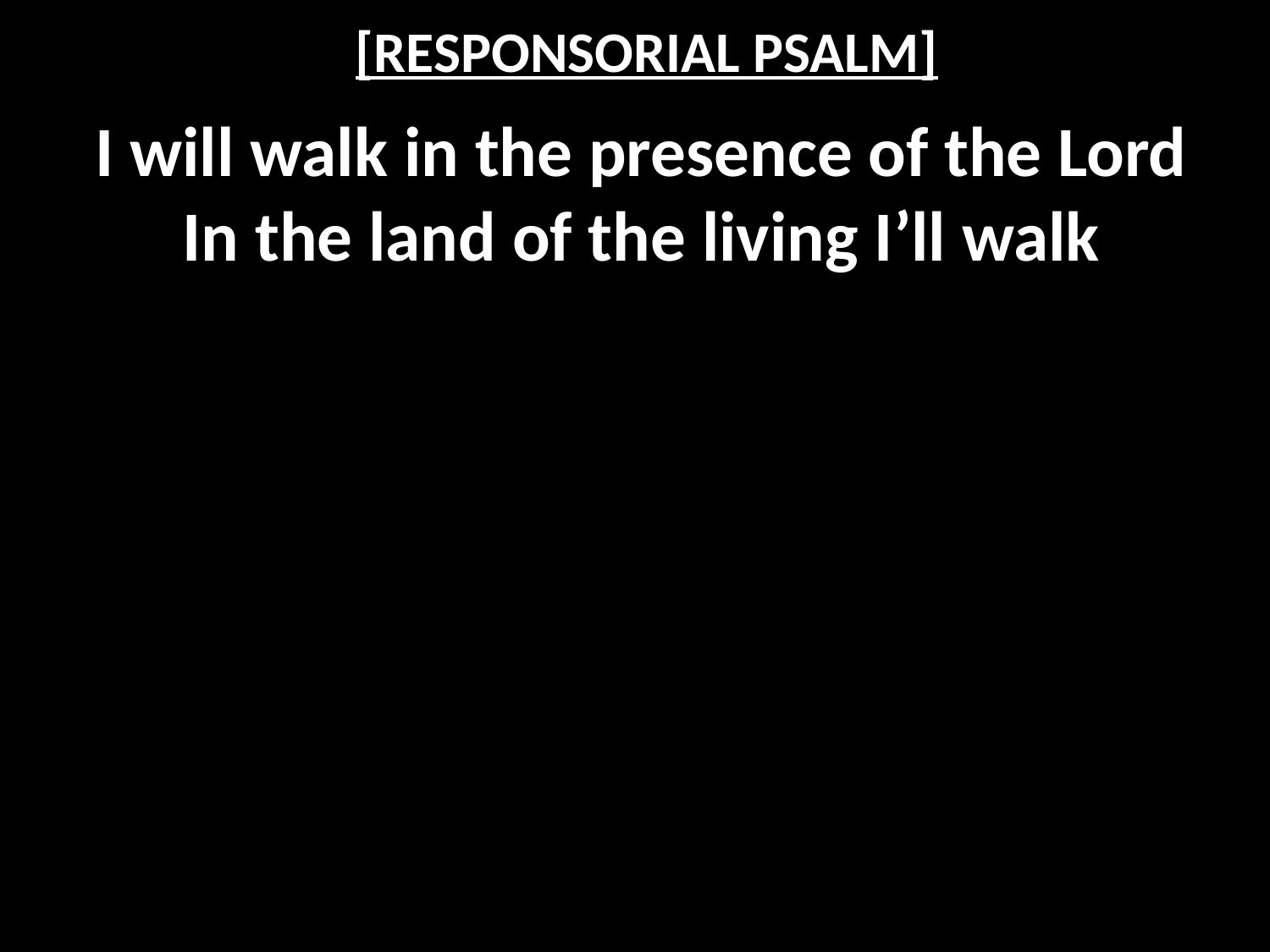

# [RESPONSORIAL PSALM]
I will walk in the presence of the Lord
In the land of the living I’ll walk